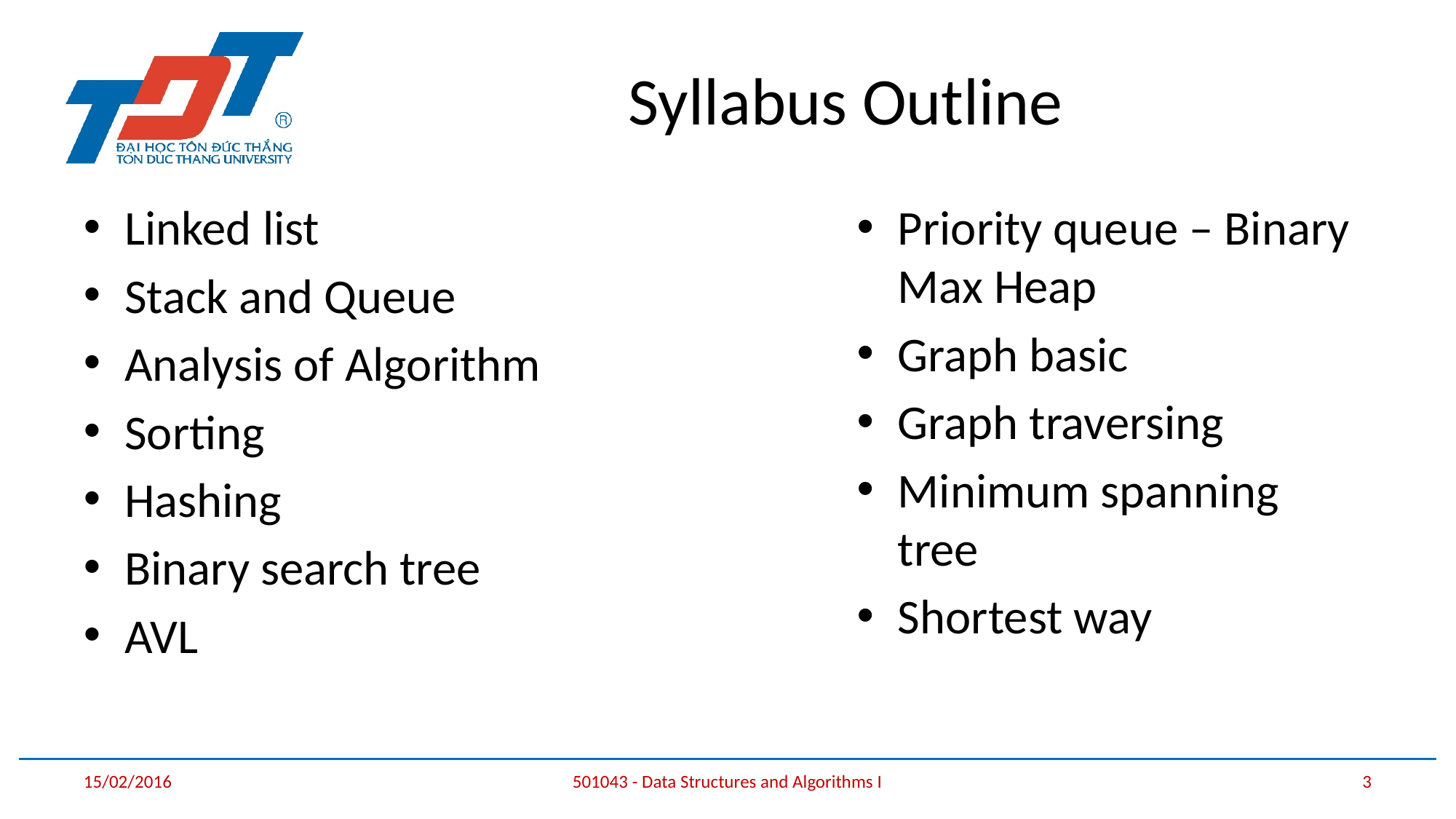

# Syllabus Outline
Priority queue – Binary Max Heap
Graph basic
Graph traversing
Minimum spanning tree
Shortest way
Linked list
Stack and Queue
Analysis of Algorithm
Sorting
Hashing
Binary search tree
AVL
15/02/2016
501043 - Data Structures and Algorithms I
3